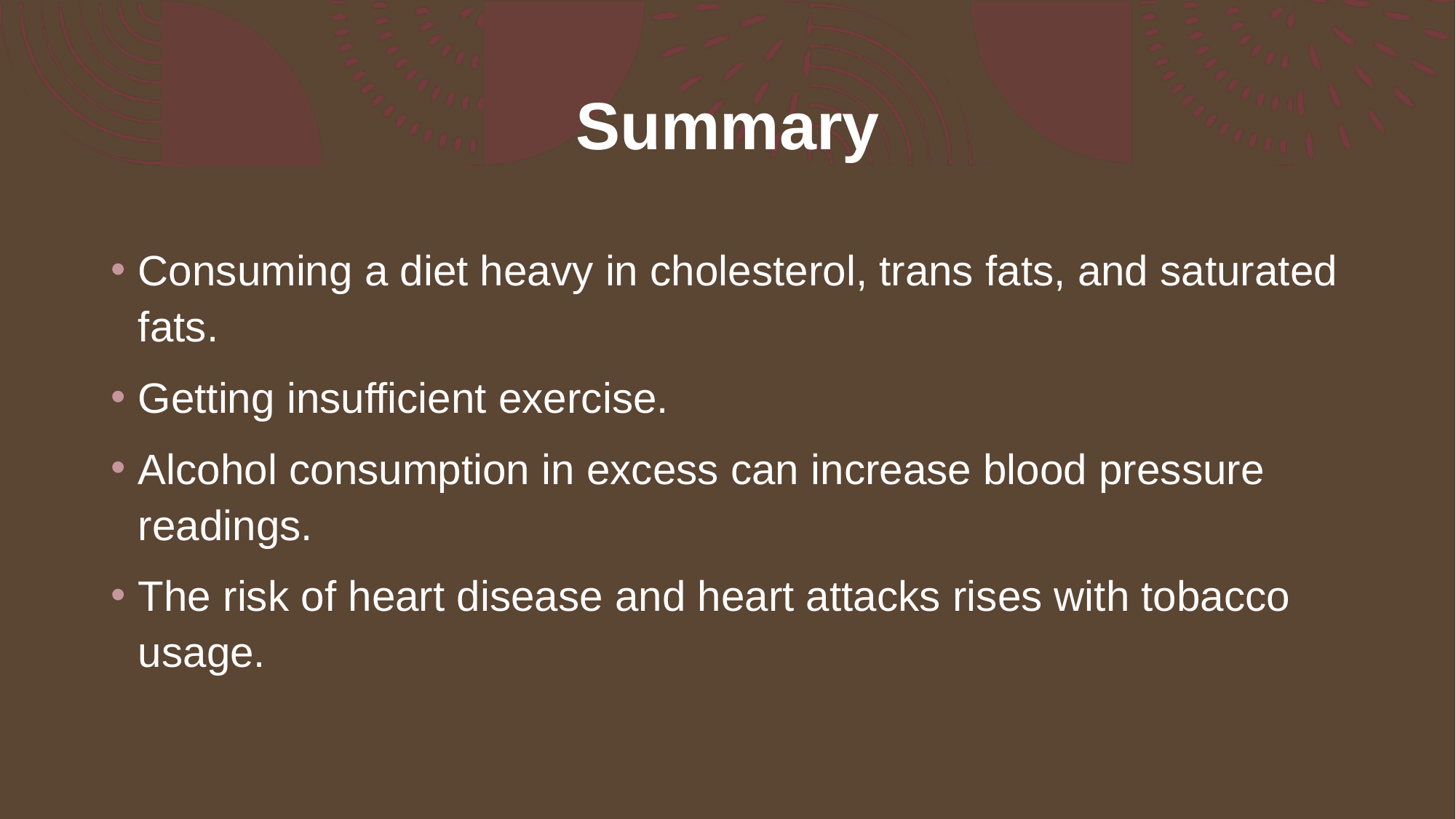

# Summary
Consuming a diet heavy in cholesterol, trans fats, and saturated fats.
Getting insufficient exercise.
Alcohol consumption in excess can increase blood pressure readings.
The risk of heart disease and heart attacks rises with tobacco usage.